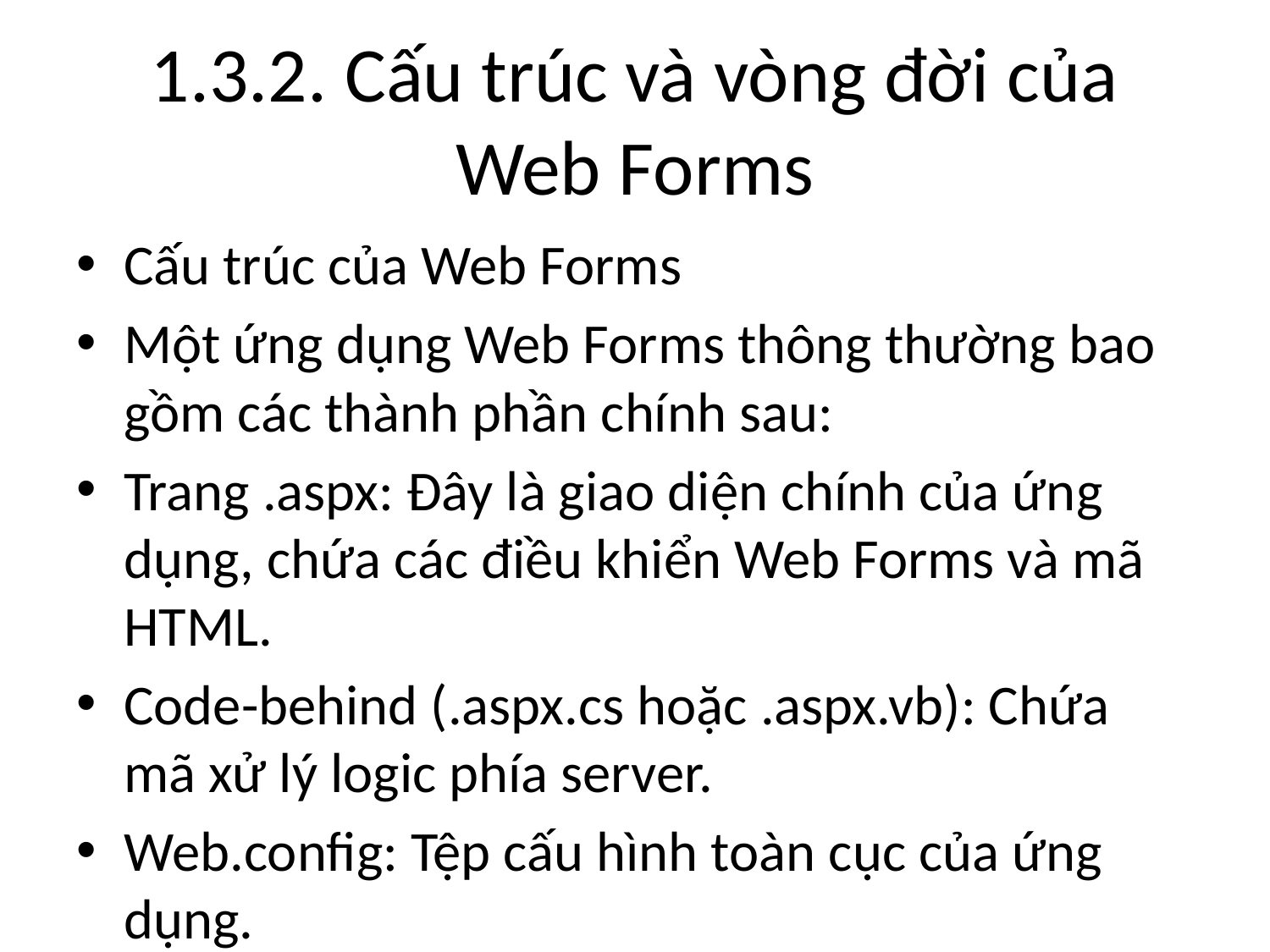

# 1.3.2. Cấu trúc và vòng đời của Web Forms
Cấu trúc của Web Forms
Một ứng dụng Web Forms thông thường bao gồm các thành phần chính sau:
Trang .aspx: Đây là giao diện chính của ứng dụng, chứa các điều khiển Web Forms và mã HTML.
Code-behind (.aspx.cs hoặc .aspx.vb): Chứa mã xử lý logic phía server.
Web.config: Tệp cấu hình toàn cục của ứng dụng.
Master Page: Dùng để tạo giao diện nhất quán giữa các trang.
User Controls: Các thành phần có thể tái sử dụng trong nhiều trang khác nhau.
Vòng đời của Web Forms
Vòng đời của một trang Web Forms bao gồm các giai đoạn sau:
Page Request: Khi người dùng yêu cầu một trang, ASP.NET xác định xem có cần biên dịch trang hay không.
Start: Trang khởi tạo các thuộc tính, bao gồm xác định chế độ PostBack.
Initialization (Khởi tạo): Các điều khiển trên trang được khởi tạo.
Load: Trang tải dữ liệu vào các điều khiển (nếu có).
PostBack Event Handling: Nếu người dùng tương tác với điều khiển (như nhấn nút), sự kiện này sẽ được xử lý.
Rendering (Xuất HTML): Trang được chuyển thành mã HTML và gửi về trình duyệt.
Unload: Dọn dẹp tài nguyên sau khi trang đã gửi phản hồi về trình duyệt .